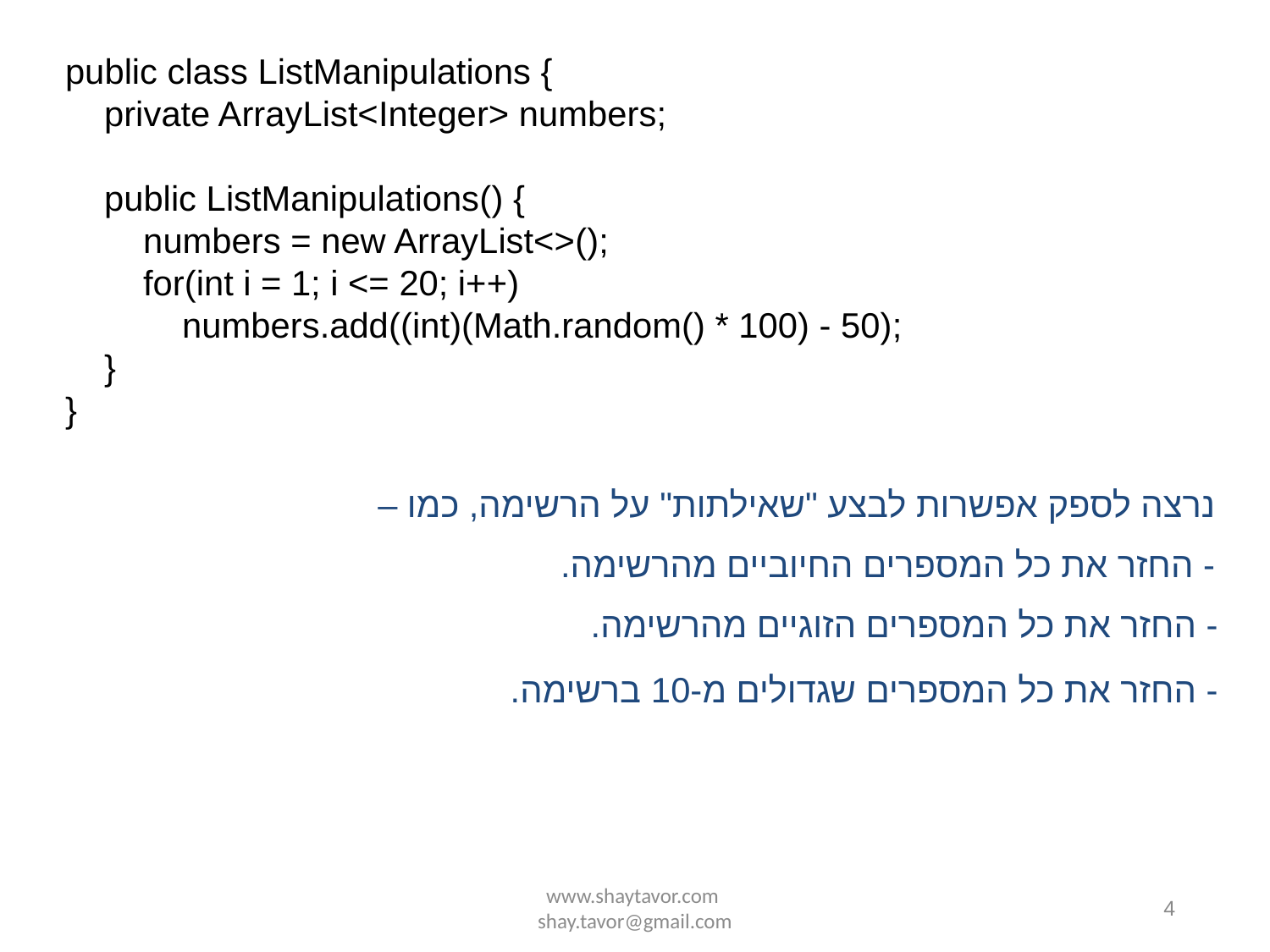

public class ListManipulations {
    private ArrayList<Integer> numbers;

    public ListManipulations() {
        numbers = new ArrayList<>();
        for(int i = 1; i <= 20; i++)
            numbers.add((int)(Math.random() * 100) - 50);
    }
}
נרצה לספק אפשרות לבצע "שאילתות" על הרשימה, כמו –
- החזר את כל המספרים החיוביים מהרשימה.
- החזר את כל המספרים הזוגיים מהרשימה.
- החזר את כל המספרים שגדולים מ-10 ברשימה.
www.shaytavor.com  shay.tavor@gmail.com
4